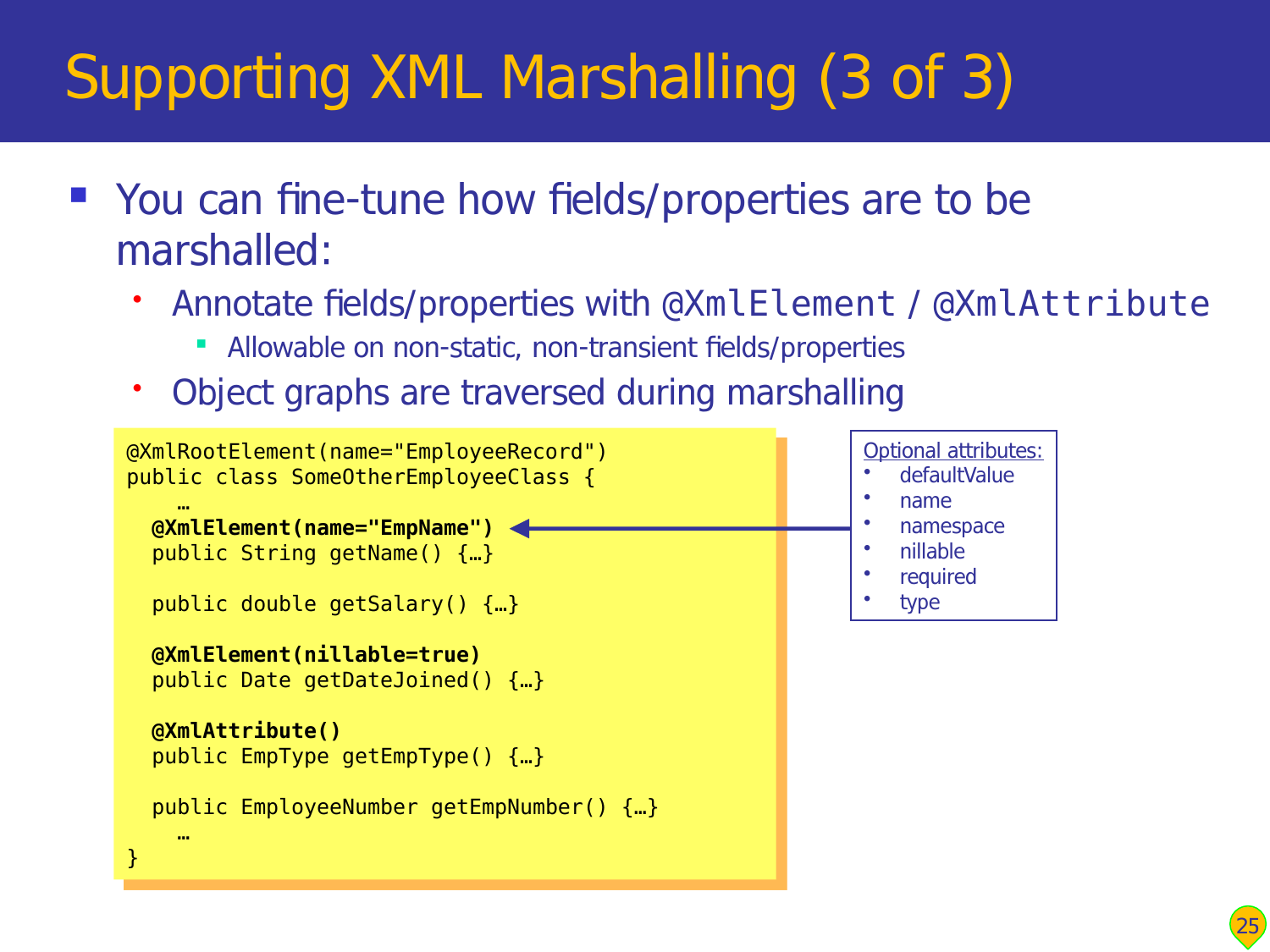

# Supporting XML Marshalling (3 of 3)
You can fine-tune how fields/properties are to be marshalled:
Annotate fields/properties with @XmlElement / @XmlAttribute
Allowable on non-static, non-transient fields/properties
Object graphs are traversed during marshalling
@XmlRootElement(name="EmployeeRecord")
public class SomeOtherEmployeeClass {
    …
  @XmlElement(name="EmpName")
  public String getName() {…}

  public double getSalary() {…}

  @XmlElement(nillable=true)
  public Date getDateJoined() {…}

  @XmlAttribute()
  public EmpType getEmpType() {…}

  public EmployeeNumber getEmpNumber() {…}
    …
}
Optional attributes:
 defaultValue
 name
 namespace
 nillable
 required
 type

25